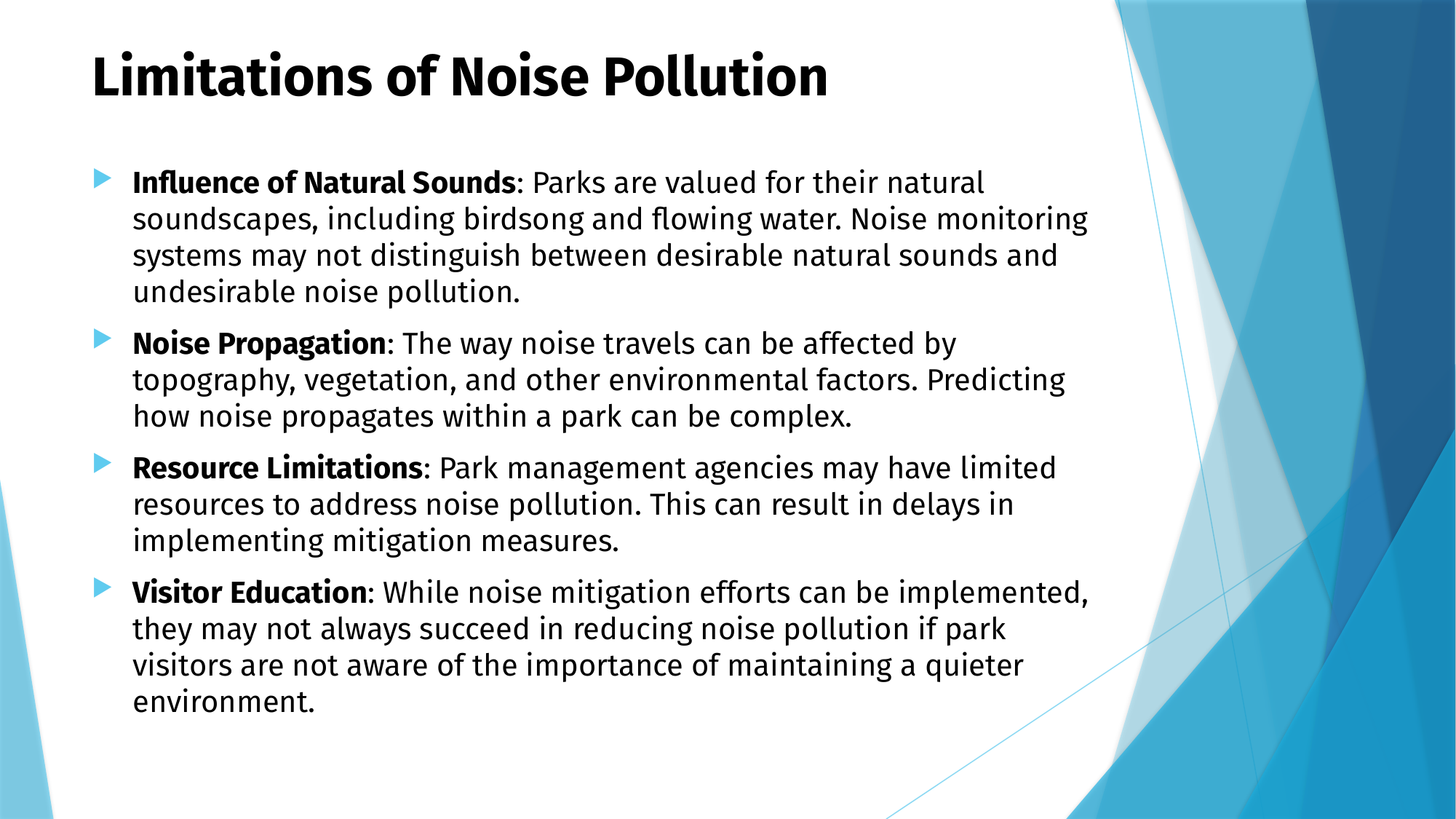

# Limitations of Noise Pollution
Influence of Natural Sounds: Parks are valued for their natural soundscapes, including birdsong and flowing water. Noise monitoring systems may not distinguish between desirable natural sounds and undesirable noise pollution.
Noise Propagation: The way noise travels can be affected by topography, vegetation, and other environmental factors. Predicting how noise propagates within a park can be complex.
Resource Limitations: Park management agencies may have limited resources to address noise pollution. This can result in delays in implementing mitigation measures.
Visitor Education: While noise mitigation efforts can be implemented, they may not always succeed in reducing noise pollution if park visitors are not aware of the importance of maintaining a quieter environment.